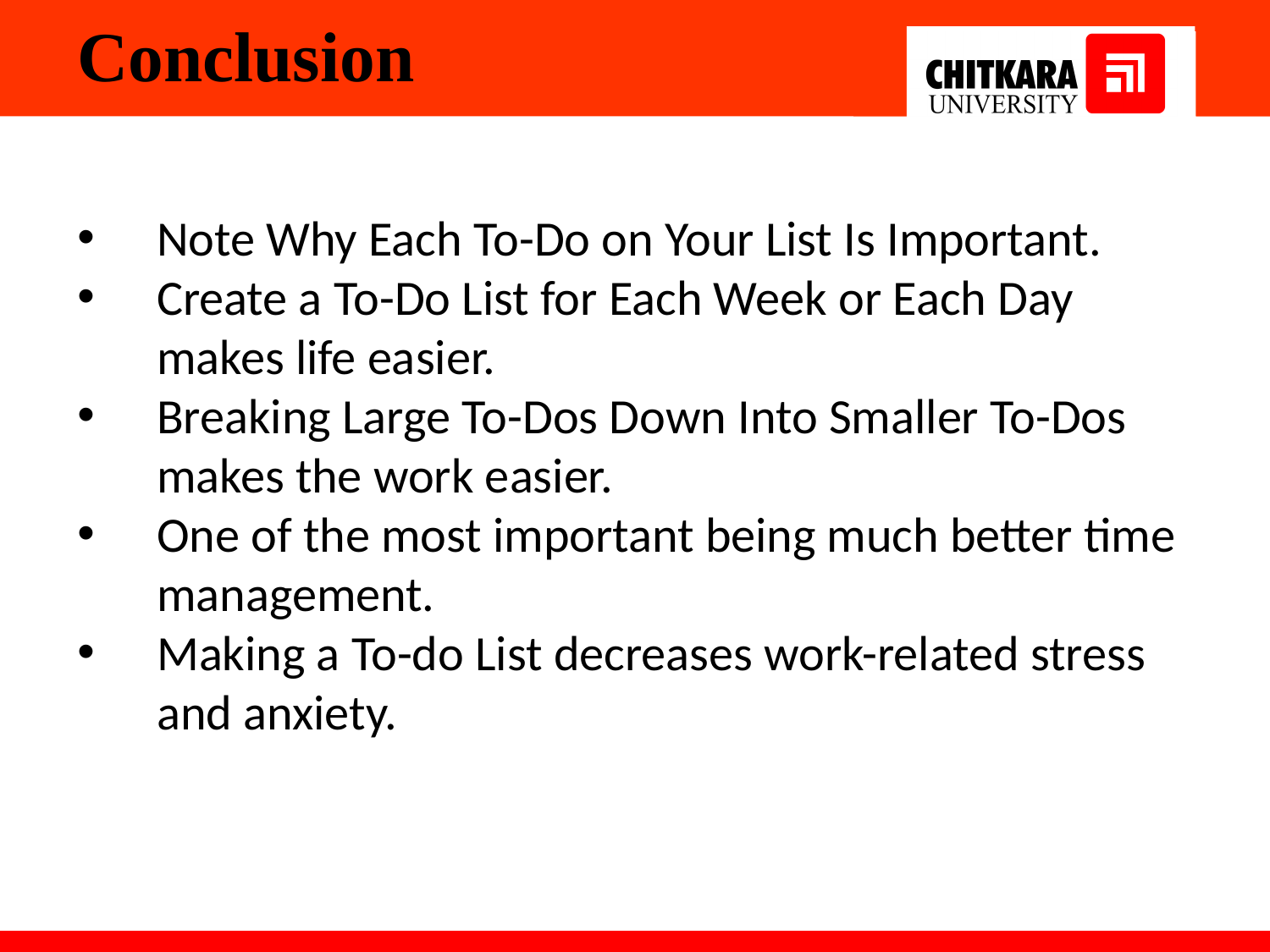

Conclusion
Note Why Each To-Do on Your List Is Important.
Create a To-Do List for Each Week or Each Day makes life easier.
Breaking Large To-Dos Down Into Smaller To-Dos makes the work easier.
One of the most important being much better time management.
Making a To-do List decreases work-related stress and anxiety.